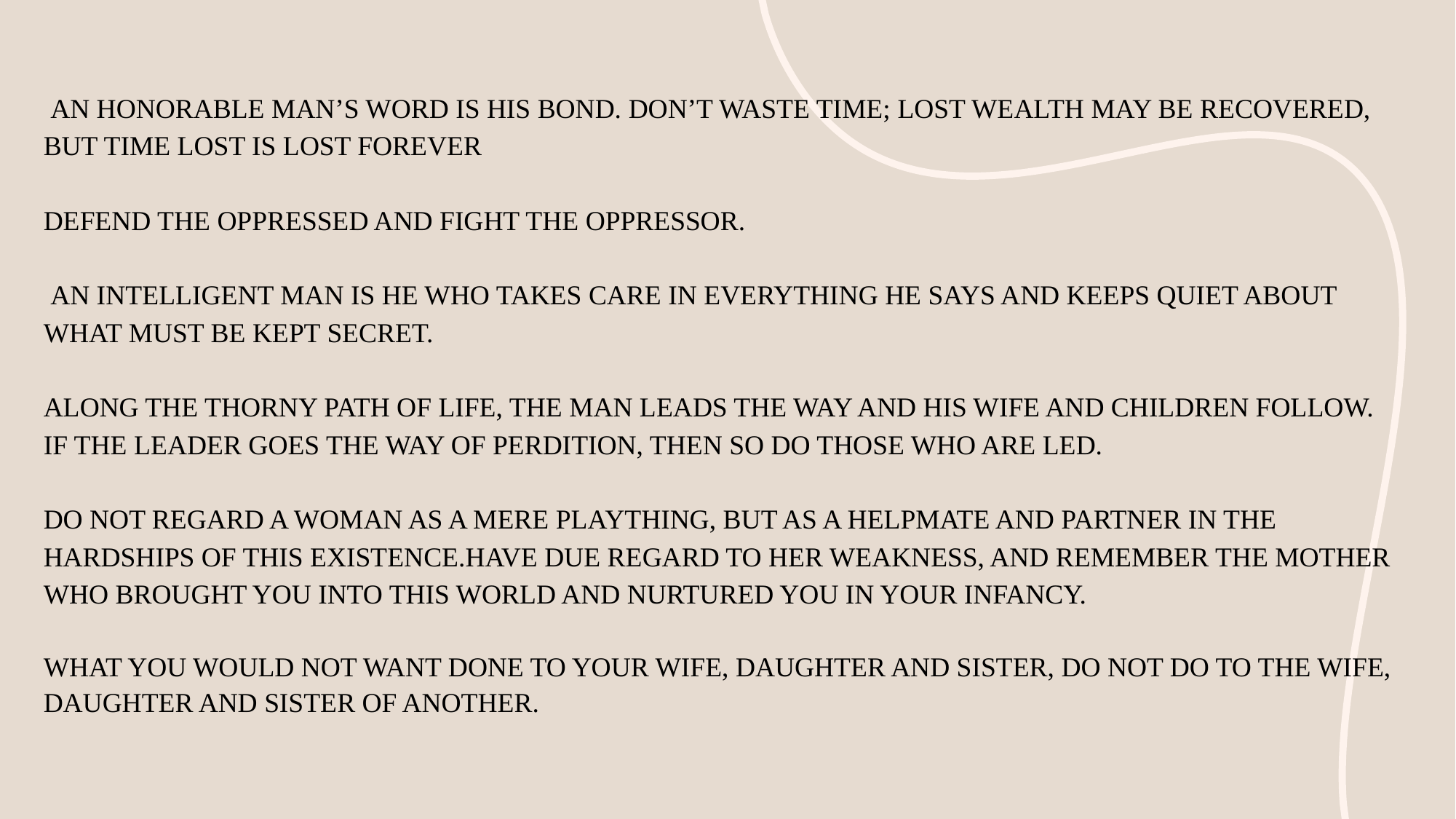

AN HONORABLE MAN’S WORD IS HIS BOND. DON’T WASTE TIME; LOST WEALTH MAY BE RECOVERED, BUT TIME LOST IS LOST FOREVER

DEFEND THE OPPRESSED AND FIGHT THE OPPRESSOR.

 AN INTELLIGENT MAN IS HE WHO TAKES CARE IN EVERYTHING HE SAYS AND KEEPS QUIET ABOUT WHAT MUST BE KEPT SECRET.

ALONG THE THORNY PATH OF LIFE, THE MAN LEADS THE WAY AND HIS WIFE AND CHILDREN FOLLOW. IF THE LEADER GOES THE WAY OF PERDITION, THEN SO DO THOSE WHO ARE LED.

DO NOT REGARD A WOMAN AS A MERE PLAYTHING, BUT AS A HELPMATE AND PARTNER IN THE HARDSHIPS OF THIS EXISTENCE.HAVE DUE REGARD TO HER WEAKNESS, AND REMEMBER THE MOTHER WHO BROUGHT YOU INTO THIS WORLD AND NURTURED YOU IN YOUR INFANCY.

WHAT YOU WOULD NOT WANT DONE TO YOUR WIFE, DAUGHTER AND SISTER, DO NOT DO TO THE WIFE, DAUGHTER AND SISTER OF ANOTHER.